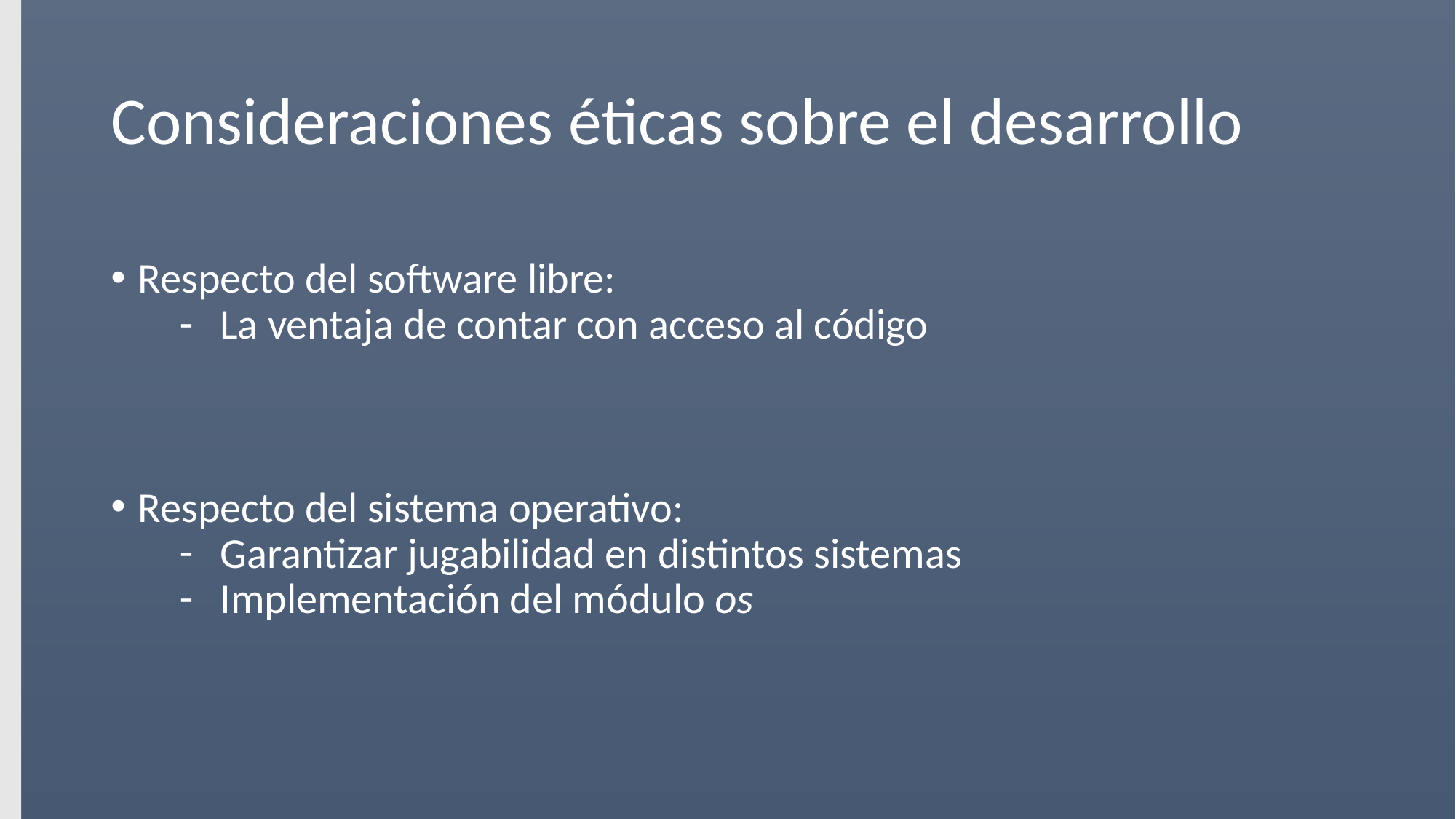

# Consideraciones éticas sobre el desarrollo
Respecto del software libre:
La ventaja de contar con acceso al código

Respecto del sistema operativo:
Garantizar jugabilidad en distintos sistemas
Implementación del módulo os